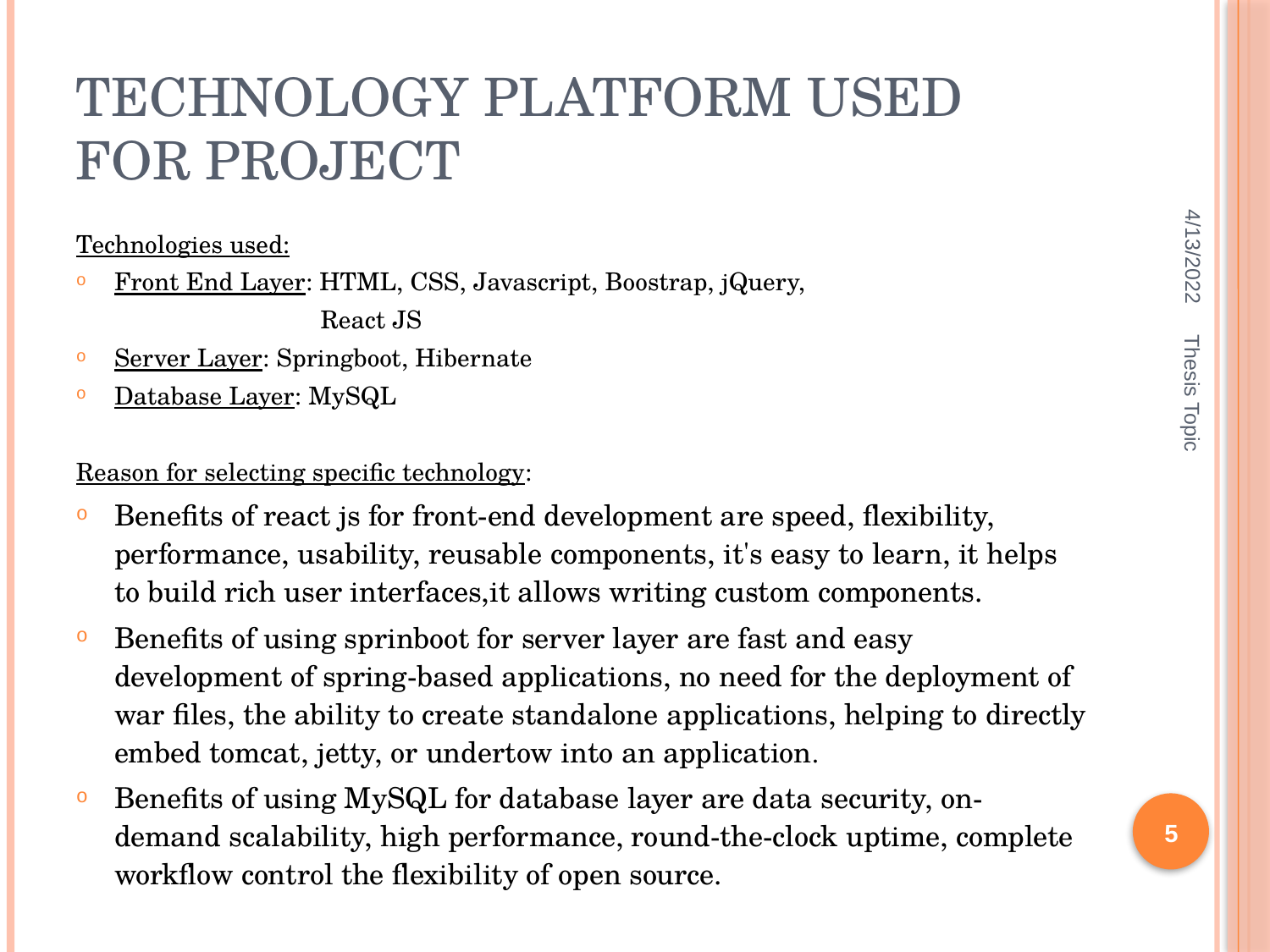

# Technology Platform Used For Project
4/13/2022
Technologies used:
Front End Layer: HTML, CSS, Javascript, Boostrap, jQuery,
                                   React JS
Server Layer: Springboot, Hibernate
Database Layer: MySQL

Reason for selecting specific technology:
Benefits of react js for front-end development are speed, flexibility, performance, usability, reusable components, it's easy to learn, it helps to build rich user interfaces,it allows writing custom components.
Benefits of using sprinboot for server layer are fast and easy development of spring-based applications, no need for the deployment of war files, the ability to create standalone applications, helping to directly embed tomcat, jetty, or undertow into an application.
Benefits of using MySQL for database layer are data security, on-demand scalability, high performance, round-the-clock uptime, complete workflow control the flexibility of open source.

Thesis Topic
5